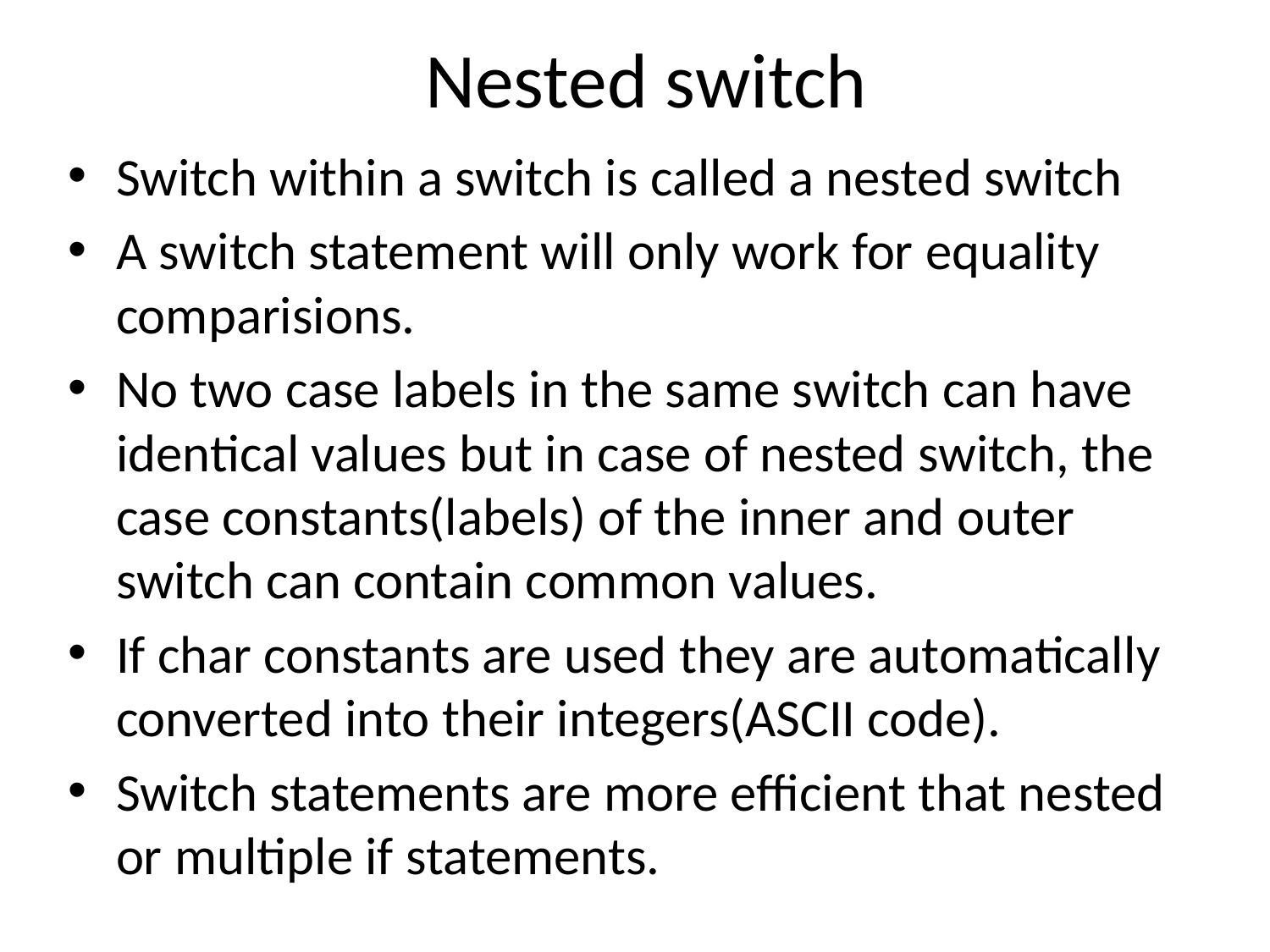

# Nested switch
Switch within a switch is called a nested switch
A switch statement will only work for equality comparisions.
No two case labels in the same switch can have identical values but in case of nested switch, the case constants(labels) of the inner and outer switch can contain common values.
If char constants are used they are automatically converted into their integers(ASCII code).
Switch statements are more efficient that nested or multiple if statements.